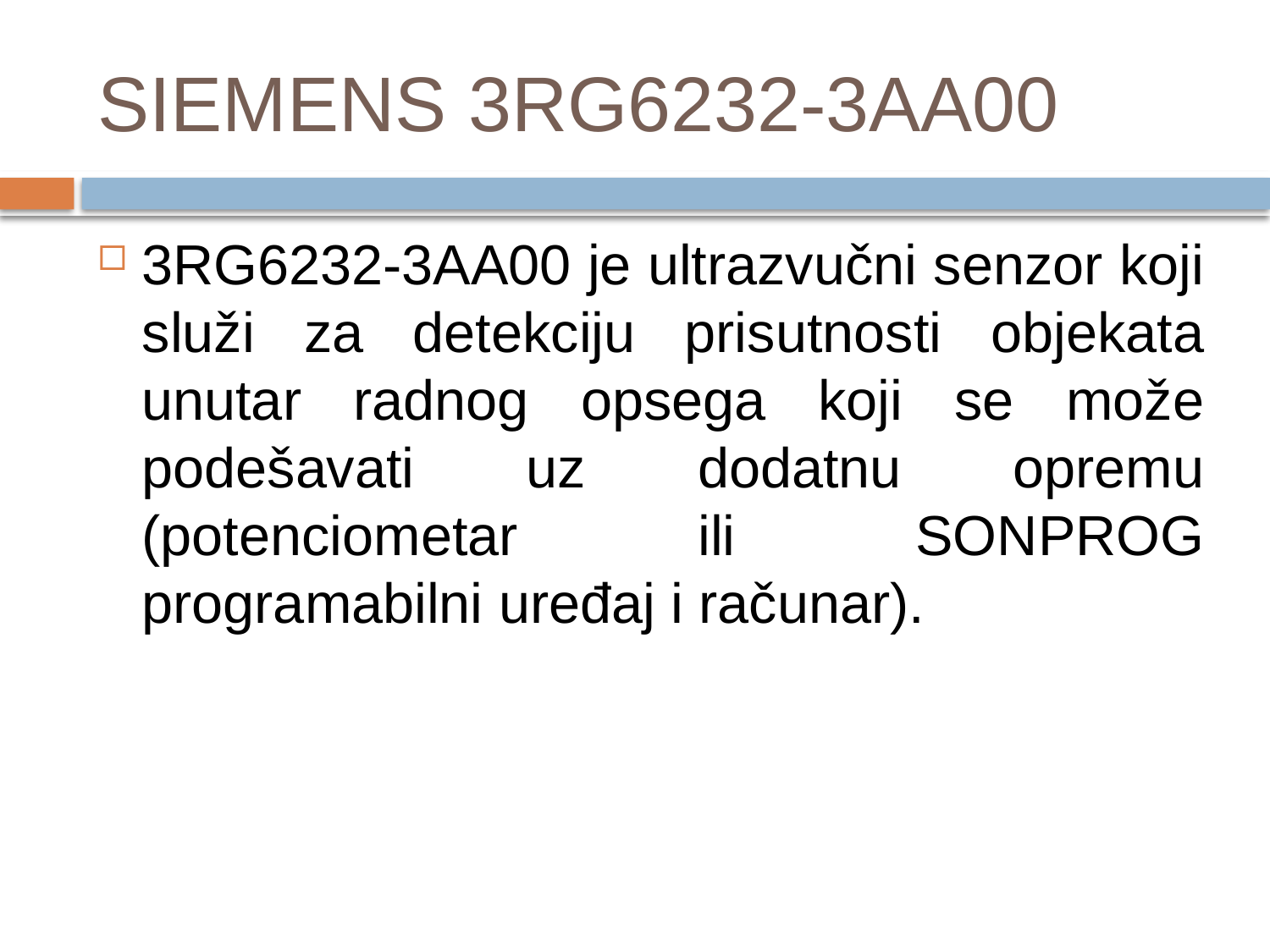

# SIEMENS 3RG6232-3AA00
3RG6232-3AA00 je ultrazvučni senzor koji služi za detekciju prisutnosti objekata unutar radnog opsega koji se može podešavati uz dodatnu opremu (potenciometar ili SONPROG programabilni uređaj i računar).